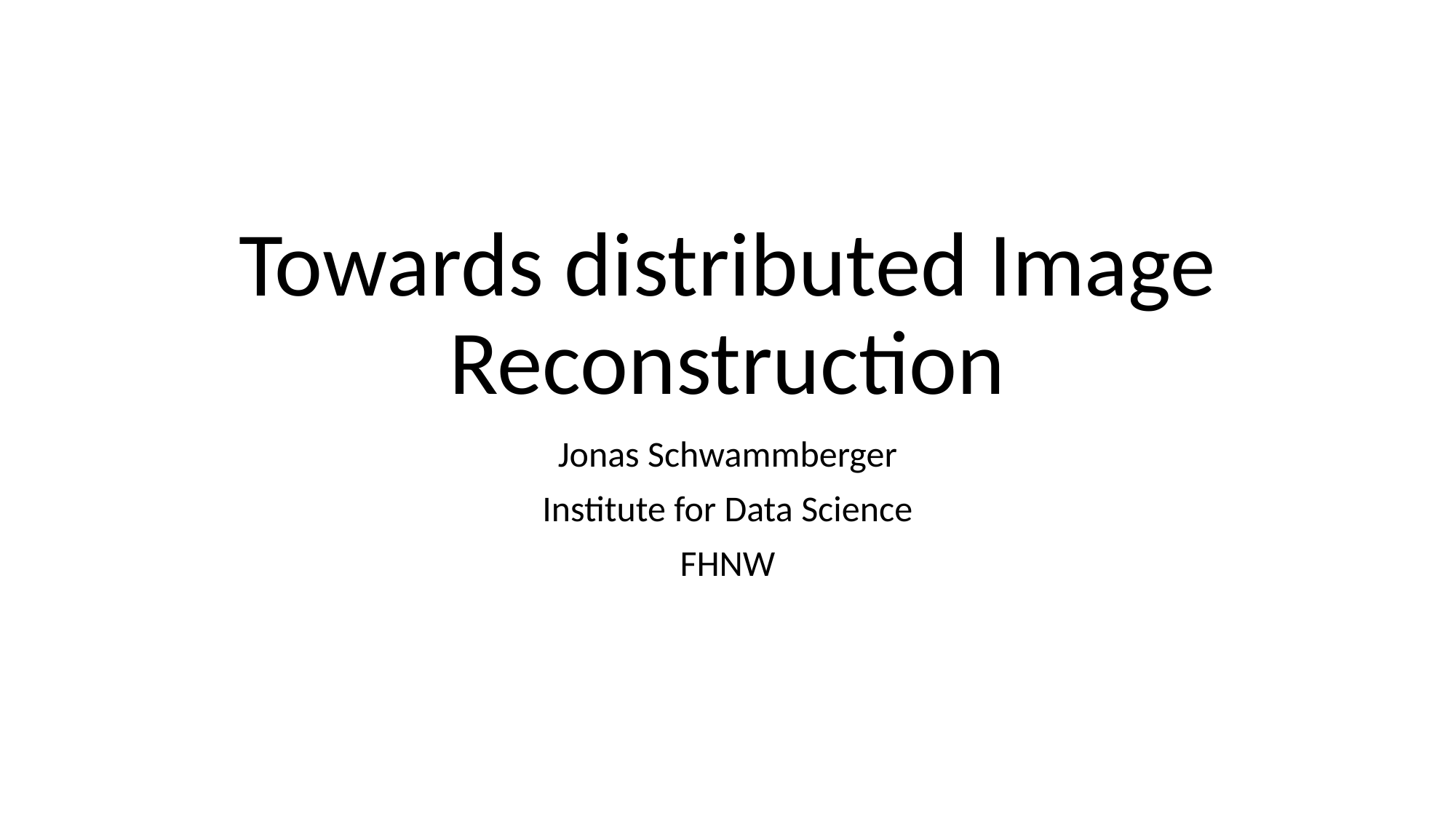

# Towards distributed Image Reconstruction
Jonas Schwammberger
Institute for Data Science
FHNW